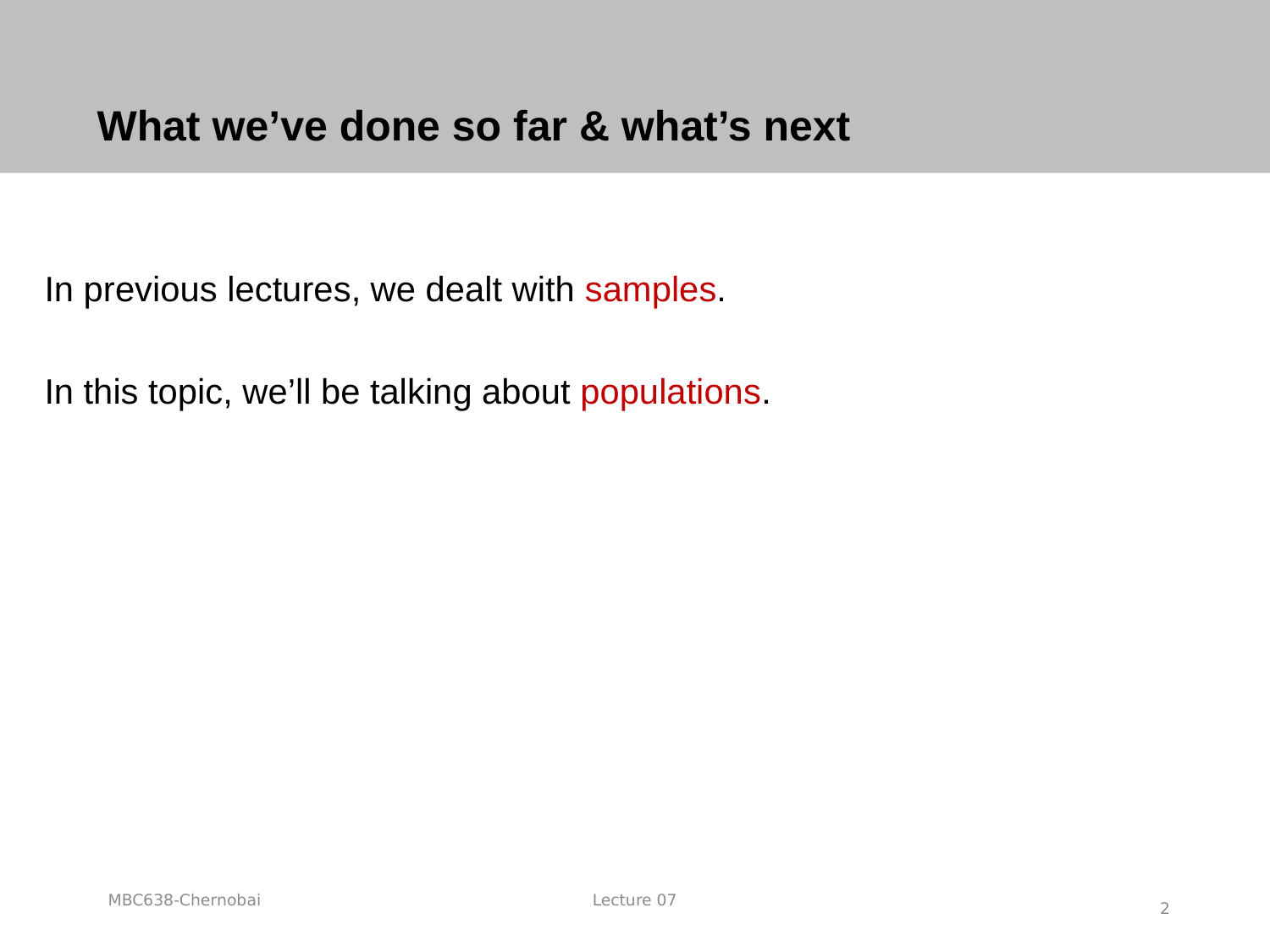

# What we’ve done so far & what’s next
In previous lectures, we dealt with samples.

In this topic, we’ll be talking about populations.
MBC638-Chernobai
Lecture 07
2